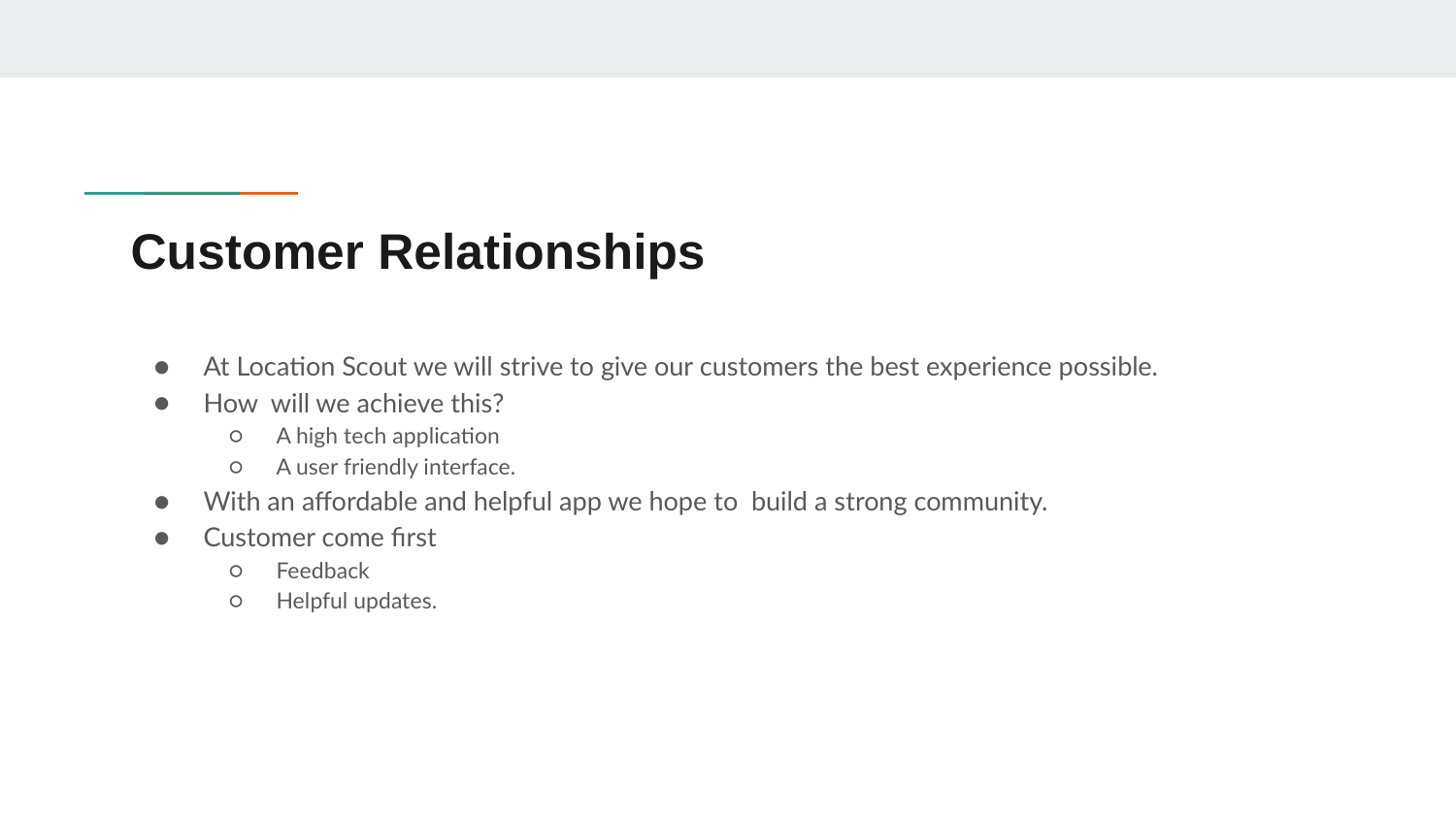

# Customer Relationships
At Location Scout we will strive to give our customers the best experience possible.
How  will we achieve this?
A high tech application
A user friendly interface.
With an affordable and helpful app we hope to  build a strong community.
Customer come first
Feedback
Helpful updates.